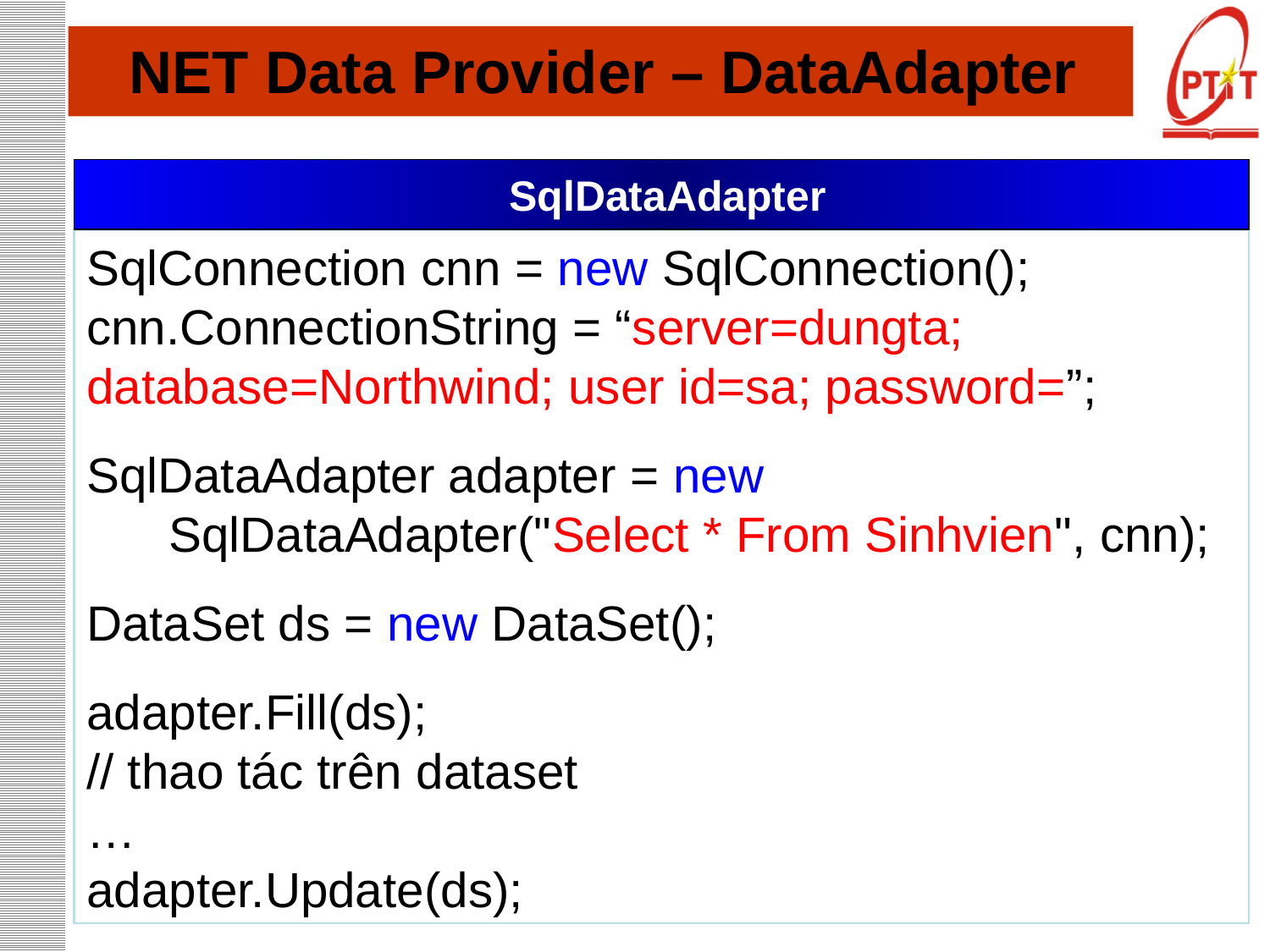

# NET Data Provider – DataAdapter
SqlDataAdapter
SqlConnection cnn = new SqlConnection();
cnn.ConnectionString = “server=dungta; database=Northwind; user id=sa; password=”;

SqlDataAdapter adapter = new
      SqlDataAdapter("Select * From Sinhvien", cnn);

DataSet ds = new DataSet();

adapter.Fill(ds);
// thao tác trên dataset
…
adapter.Update(ds);